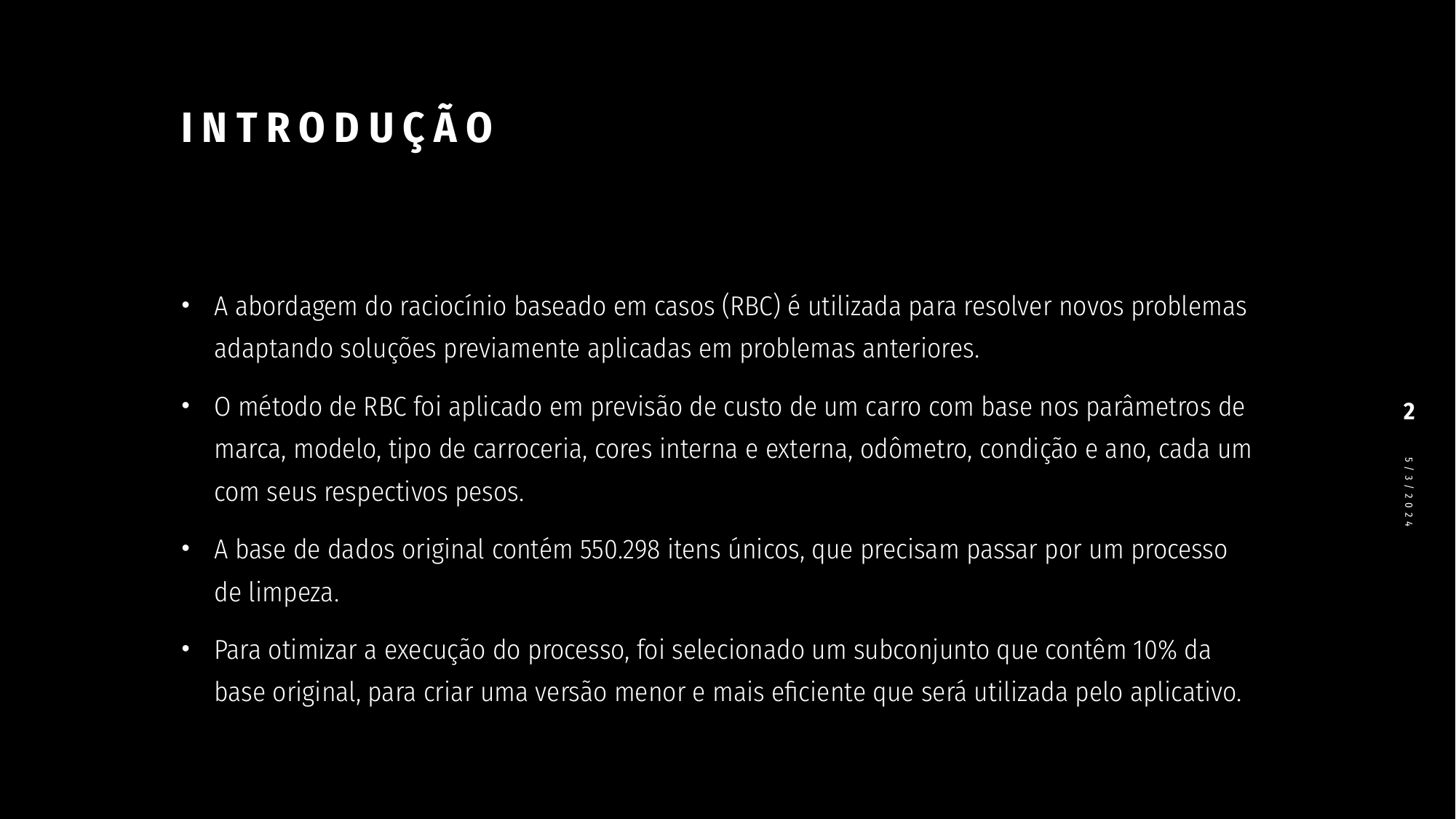

# Introdução

A abordagem do raciocínio baseado em casos (RBC) é utilizada para resolver novos problemas adaptando soluções previamente aplicadas em problemas anteriores.
O método de RBC foi aplicado em previsão de custo de um carro com base nos parâmetros de marca, modelo, tipo de carroceria, cores interna e externa, odômetro, condição e ano, cada um com seus respectivos pesos.
A base de dados original contém 550.298 itens únicos, que precisam passar por um processo de limpeza.
Para otimizar a execução do processo, foi selecionado um subconjunto que contêm 10% da base original, para criar uma versão menor e mais eficiente que será utilizada pelo aplicativo.
2
5/3/2024